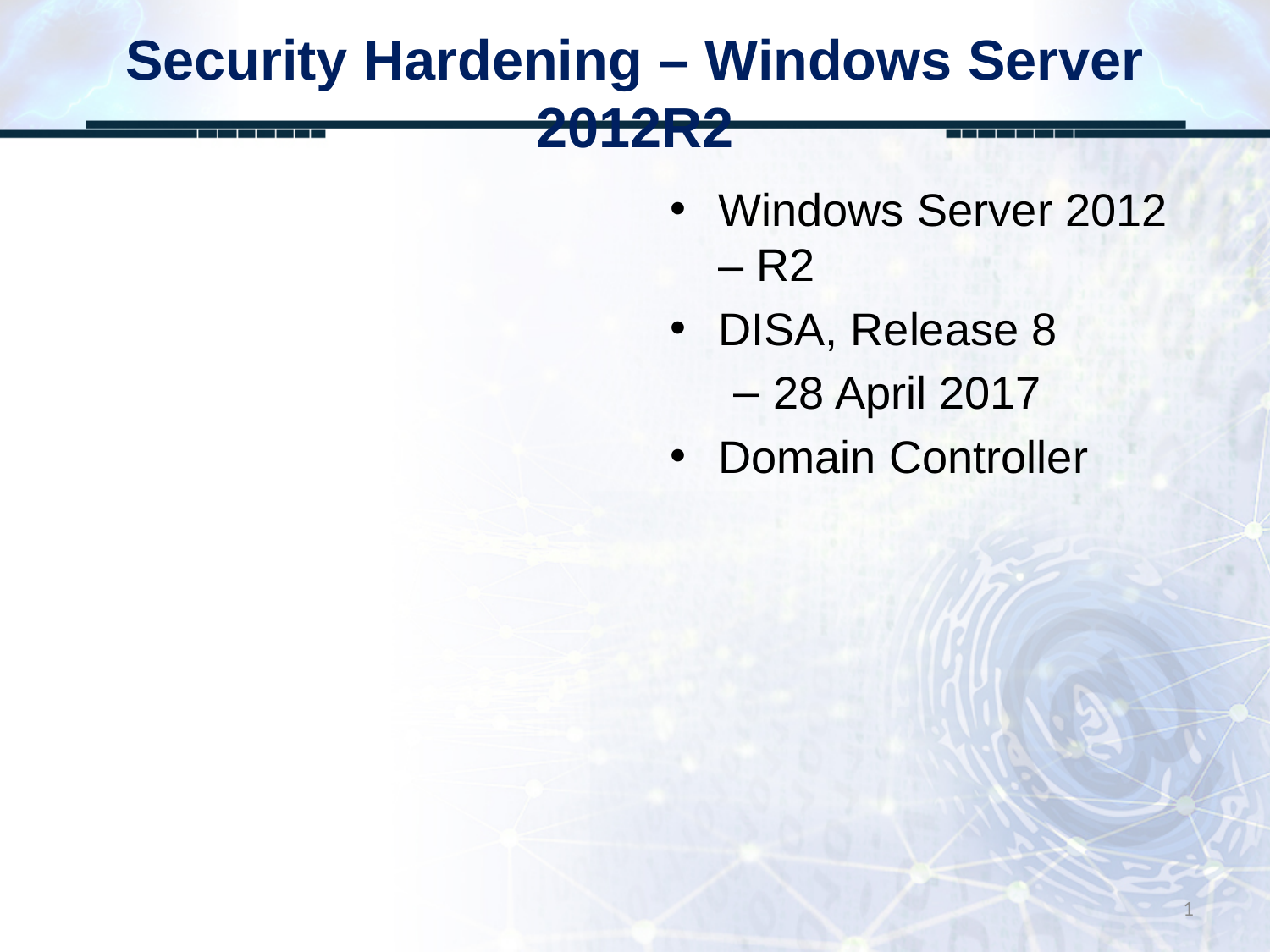

# Security Hardening – Windows Server 2012R2
Windows Server 2012 – R2
DISA, Release 8
28 April 2017
Domain Controller
1